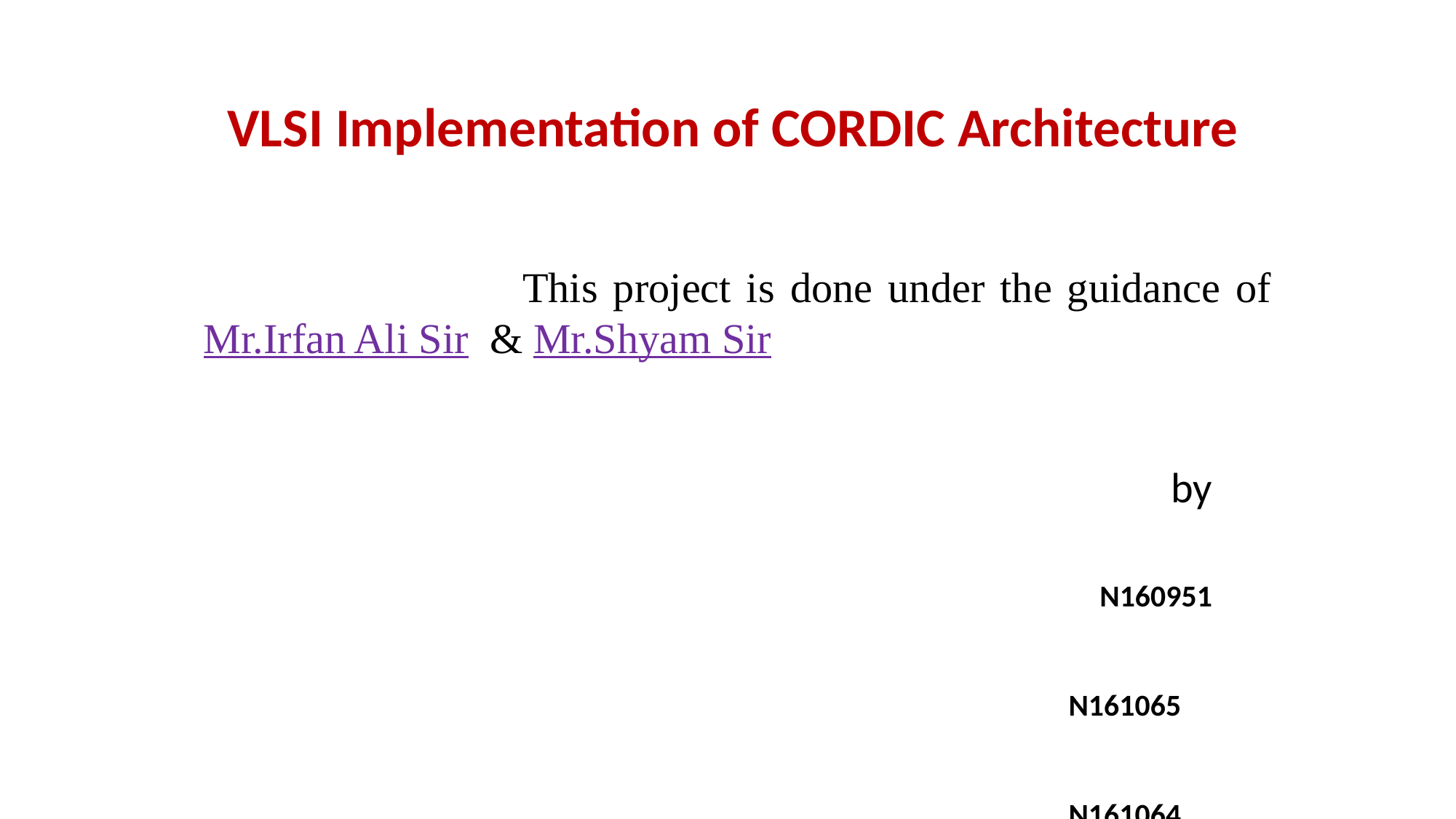

VLSI Implementation of CORDIC Architecture
                      This project is done under the guidance of Mr.Irfan Ali Sir  & Mr.Shyam Sir

                by
                                                                                                           N160951                                                                                                     N161065                                                                                                       N161064